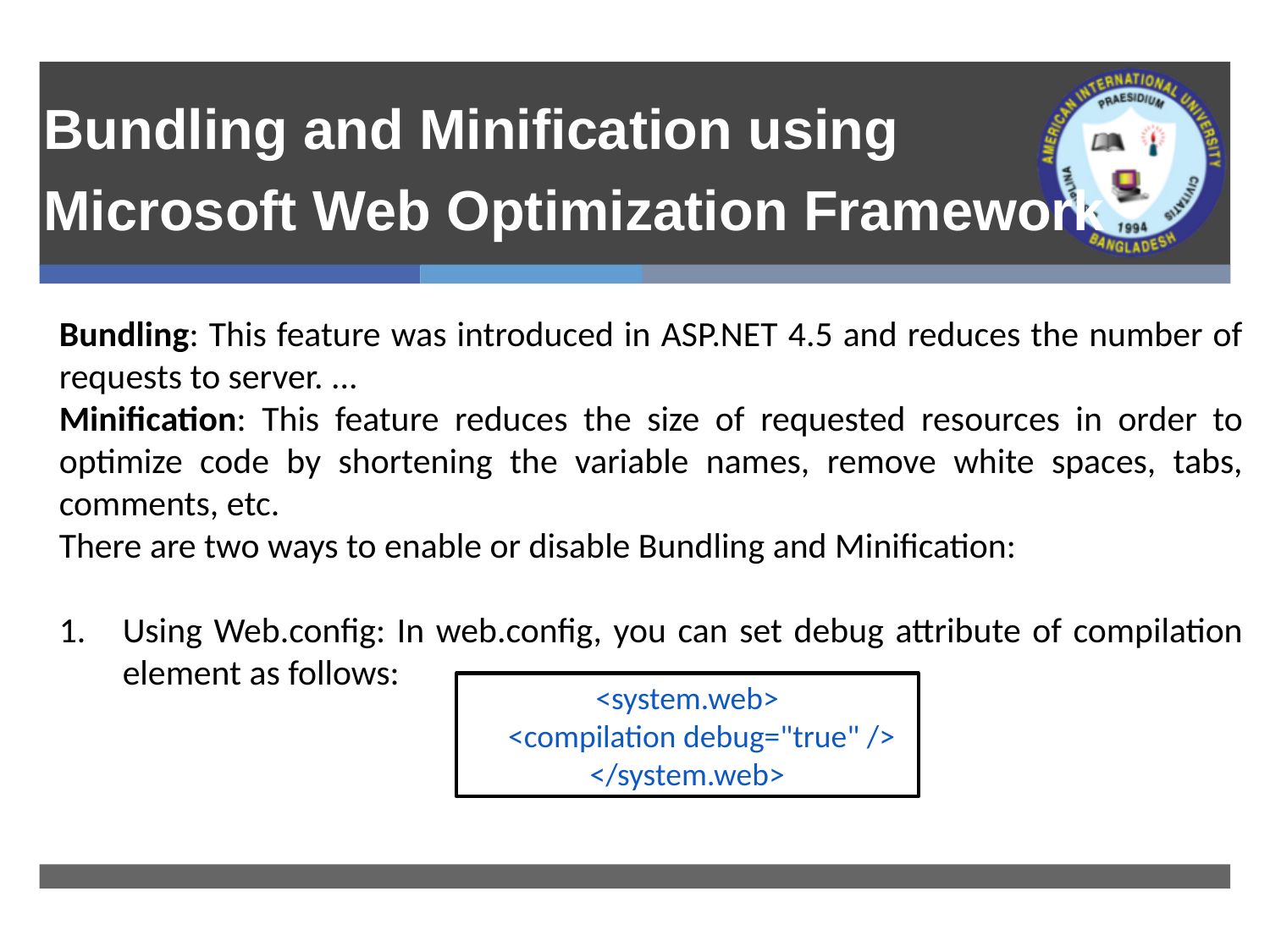

# Bundling and Minification using Microsoft Web Optimization Framework

Bundling: This feature was introduced in ASP.NET 4.5 and reduces the number of requests to server. ...
Minification: This feature reduces the size of requested resources in order to optimize code by shortening the variable names, remove white spaces, tabs, comments, etc.
There are two ways to enable or disable Bundling and Minification:

Using Web.config: In web.config, you can set debug attribute of compilation element as follows:

<system.web>
    <compilation debug="true" />
</system.web>